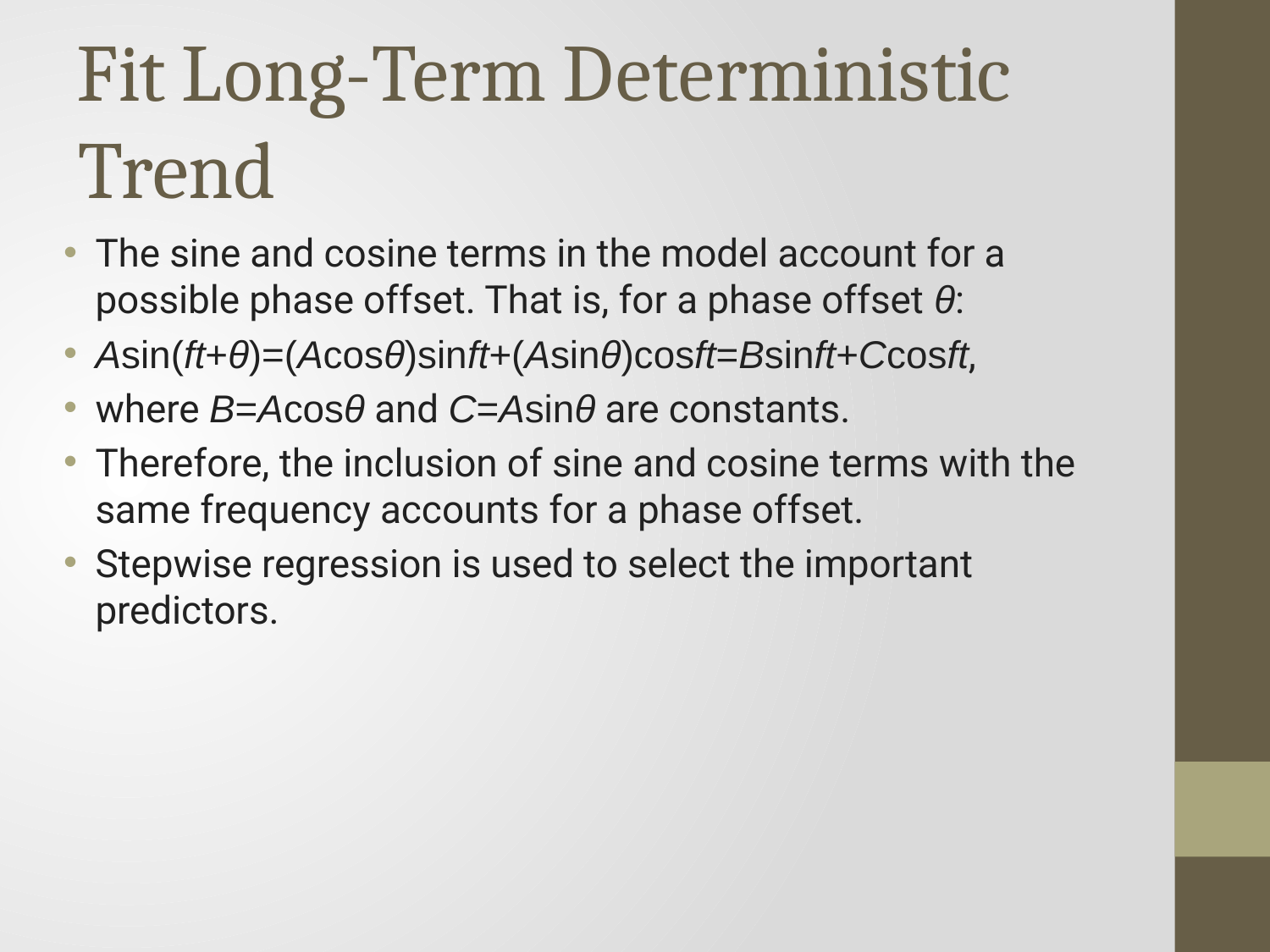

# Fit Long-Term Deterministic Trend
The sine and cosine terms in the model account for a possible phase offset. That is, for a phase offset θ:
Asin(ft+θ)=(Acosθ)sinft+(Asinθ)cosft=Bsinft+Ccosft,
where B=Acosθ and C=Asinθ are constants.
Therefore, the inclusion of sine and cosine terms with the same frequency accounts for a phase offset.
Stepwise regression is used to select the important predictors.